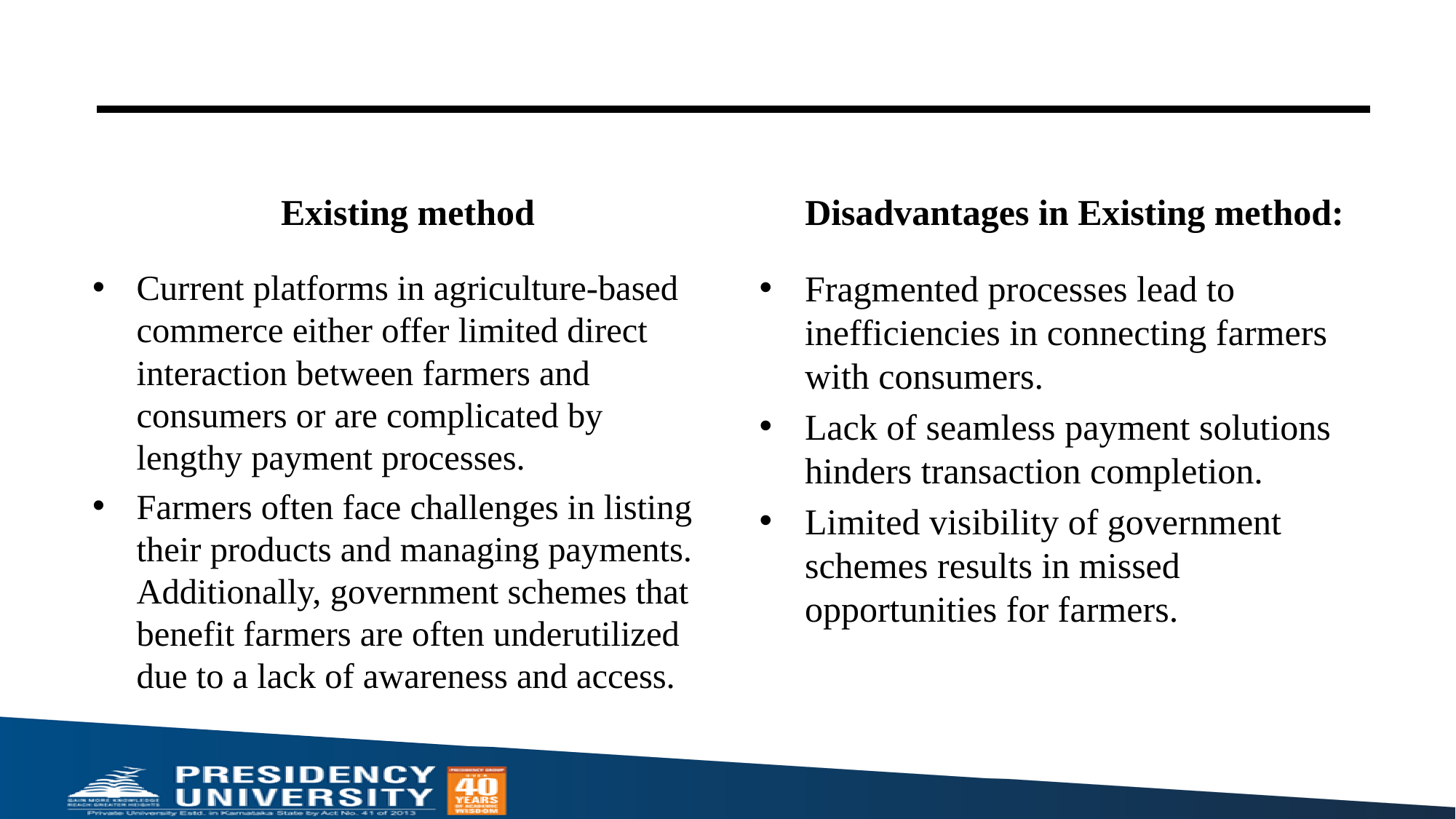

#
Existing method
Disadvantages in Existing method:

Current platforms in agriculture-based commerce either offer limited direct interaction between farmers and consumers or are complicated by lengthy payment processes.
Farmers often face challenges in listing their products and managing payments. Additionally, government schemes that benefit farmers are often underutilized due to a lack of awareness and access.

Fragmented processes lead to inefficiencies in connecting farmers with consumers.
Lack of seamless payment solutions hinders transaction completion.
Limited visibility of government schemes results in missed opportunities for farmers.